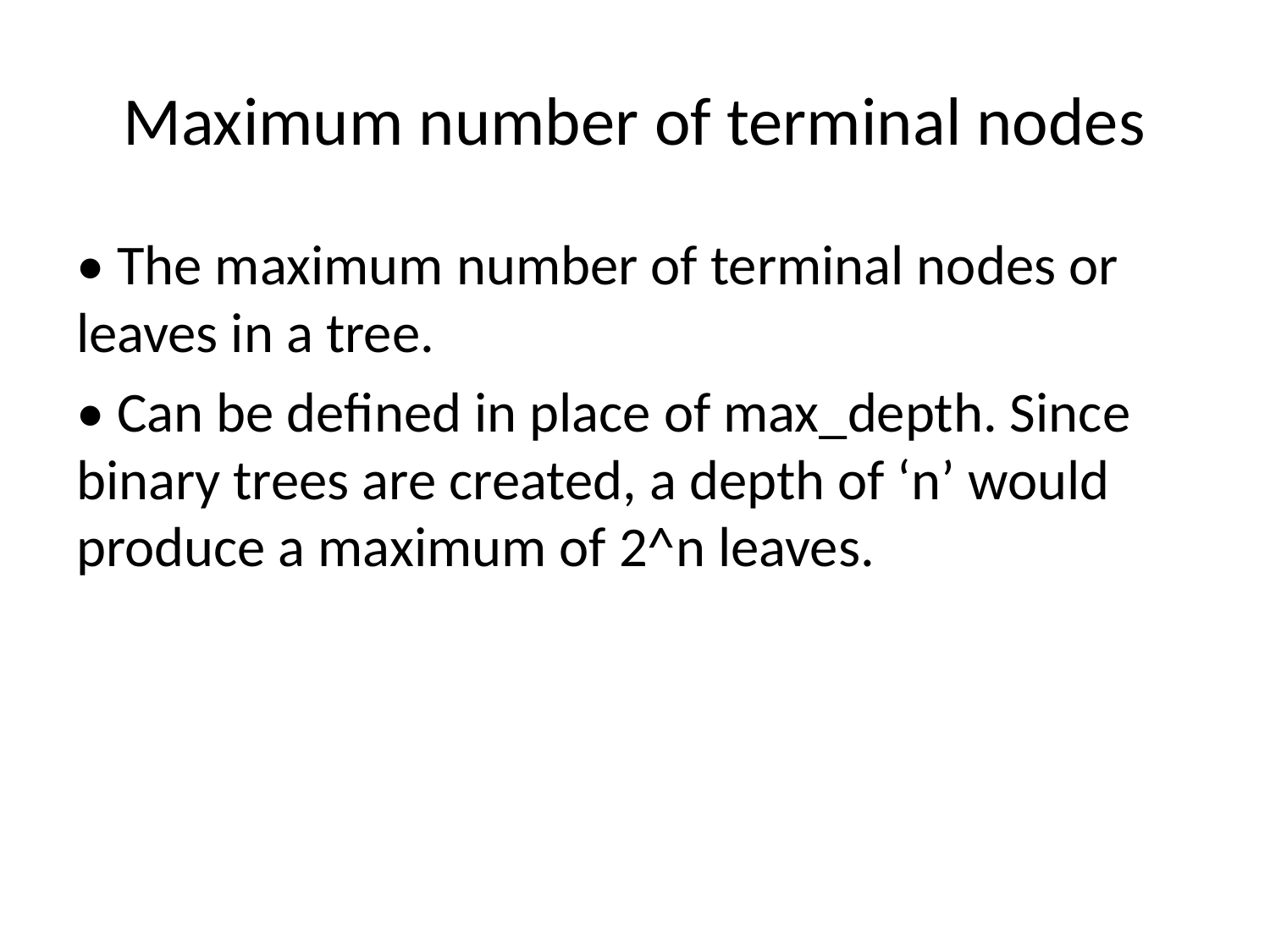

# Maximum number of terminal nodes
• The maximum number of terminal nodes or leaves in a tree.
• Can be defined in place of max_depth. Since binary trees are created, a depth of ‘n’ would produce a maximum of 2^n leaves.